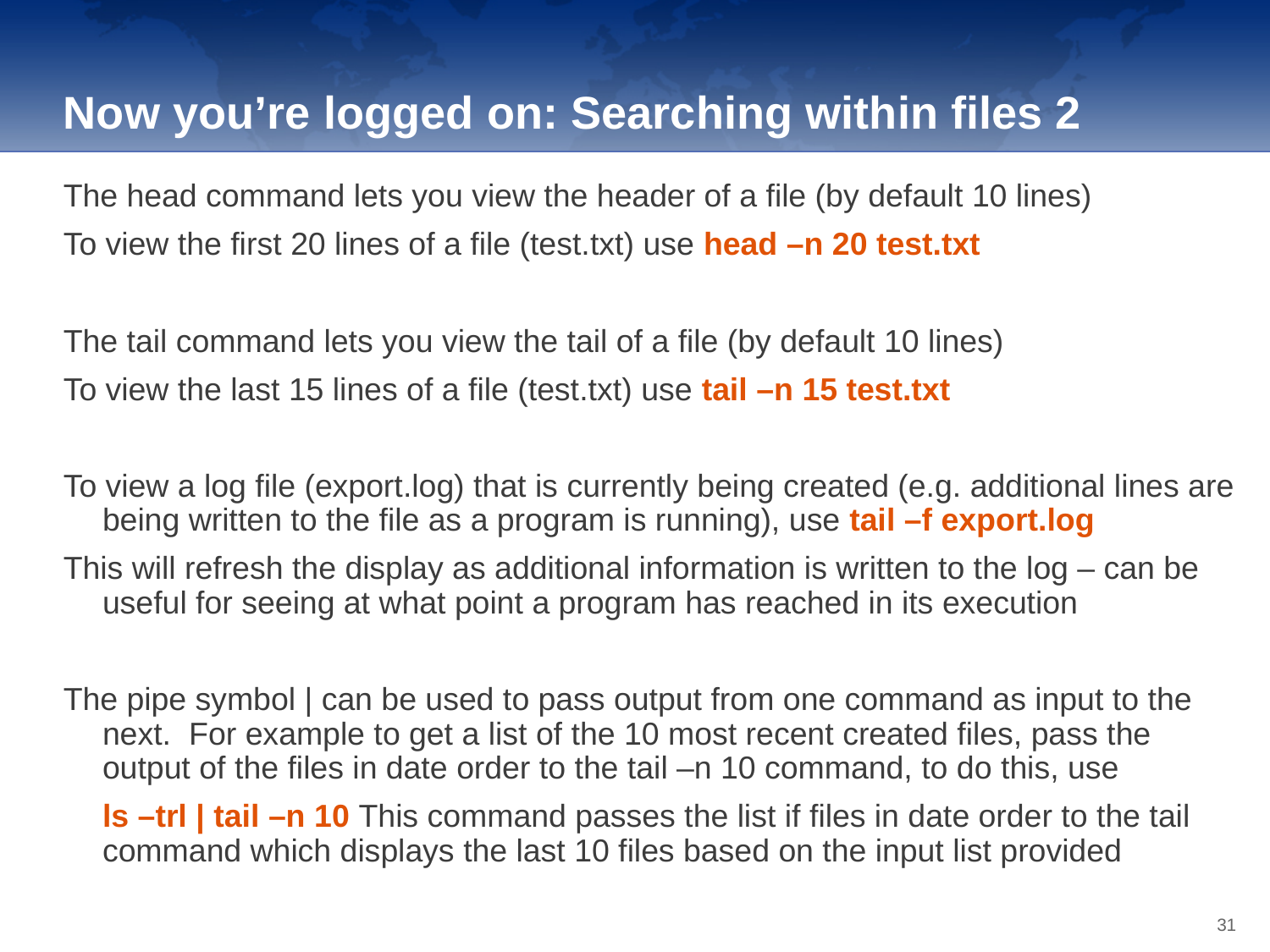

Now you’re logged on: Searching within files 2
The head command lets you view the header of a file (by default 10 lines)
To view the first 20 lines of a file (test.txt) use head –n 20 test.txt

The tail command lets you view the tail of a file (by default 10 lines)
To view the last 15 lines of a file (test.txt) use tail –n 15 test.txt

To view a log file (export.log) that is currently being created (e.g. additional lines are being written to the file as a program is running), use tail –f export.log
This will refresh the display as additional information is written to the log – can be useful for seeing at what point a program has reached in its execution

The pipe symbol | can be used to pass output from one command as input to the next.  For example to get a list of the 10 most recent created files, pass the output of the files in date order to the tail –n 10 command, to do this, use
	ls –trl | tail –n 10 This command passes the list if files in date order to the tail command which displays the last 10 files based on the input list provided

31